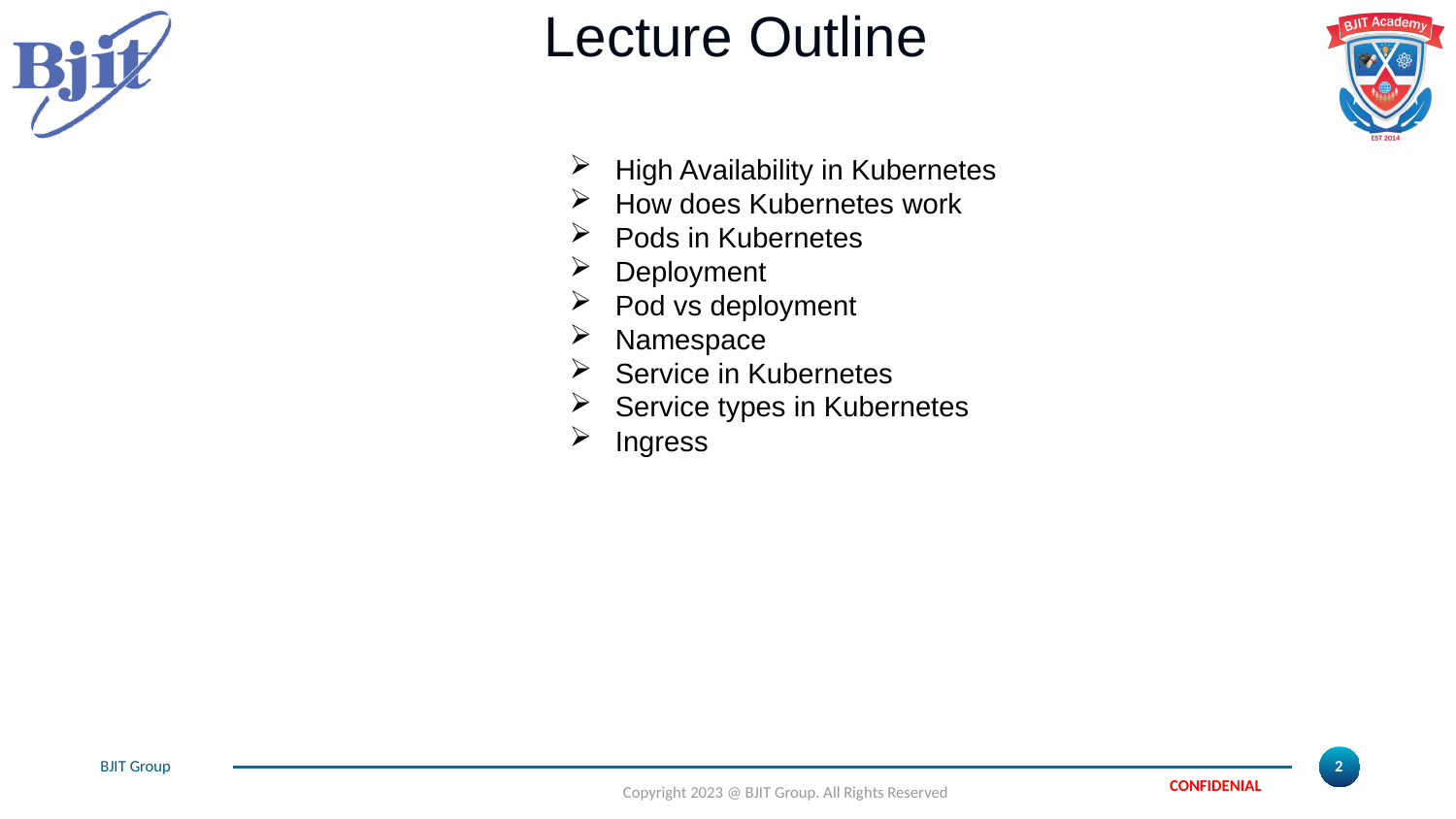

# Lecture Outline
High Availability in Kubernetes
How does Kubernetes work
Pods in Kubernetes
Deployment
Pod vs deployment
Namespace
Service in Kubernetes
Service types in Kubernetes
Ingress